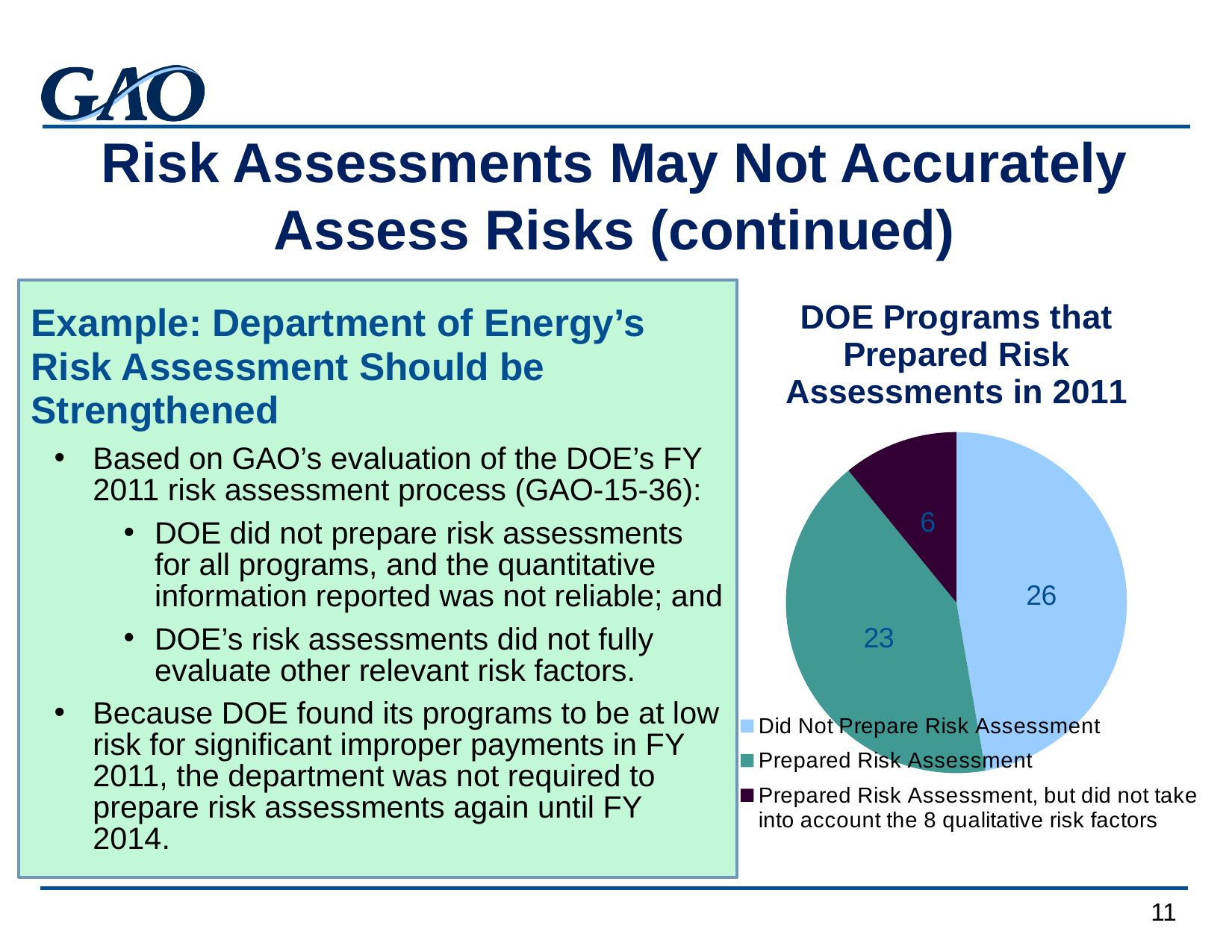

# Risk Assessments May Not Accurately Assess Risks (continued)

### Chart: DOE Programs that Prepared Risk Assessments in 2011

| Category | DOE Programs that Prepared Risk Assessments in 2011 |
|---|---|
| Did Not Prepare Risk Assessment | 26.0 |
| Prepared Risk Assessment | 23.0 |
| Prepared Risk Assessment, but did not take into account the 8 qualitative risk factors | 6.0 |
Example: Department of Energy’s Risk Assessment Should be Strengthened
Based on GAO’s evaluation of the DOE’s FY 2011 risk assessment process (GAO-15-36):
DOE did not prepare risk assessments for all programs, and the quantitative information reported was not reliable; and
DOE’s risk assessments did not fully evaluate other relevant risk factors.
Because DOE found its programs to be at low risk for significant improper payments in FY 2011, the department was not required to prepare risk assessments again until FY 2014.
11